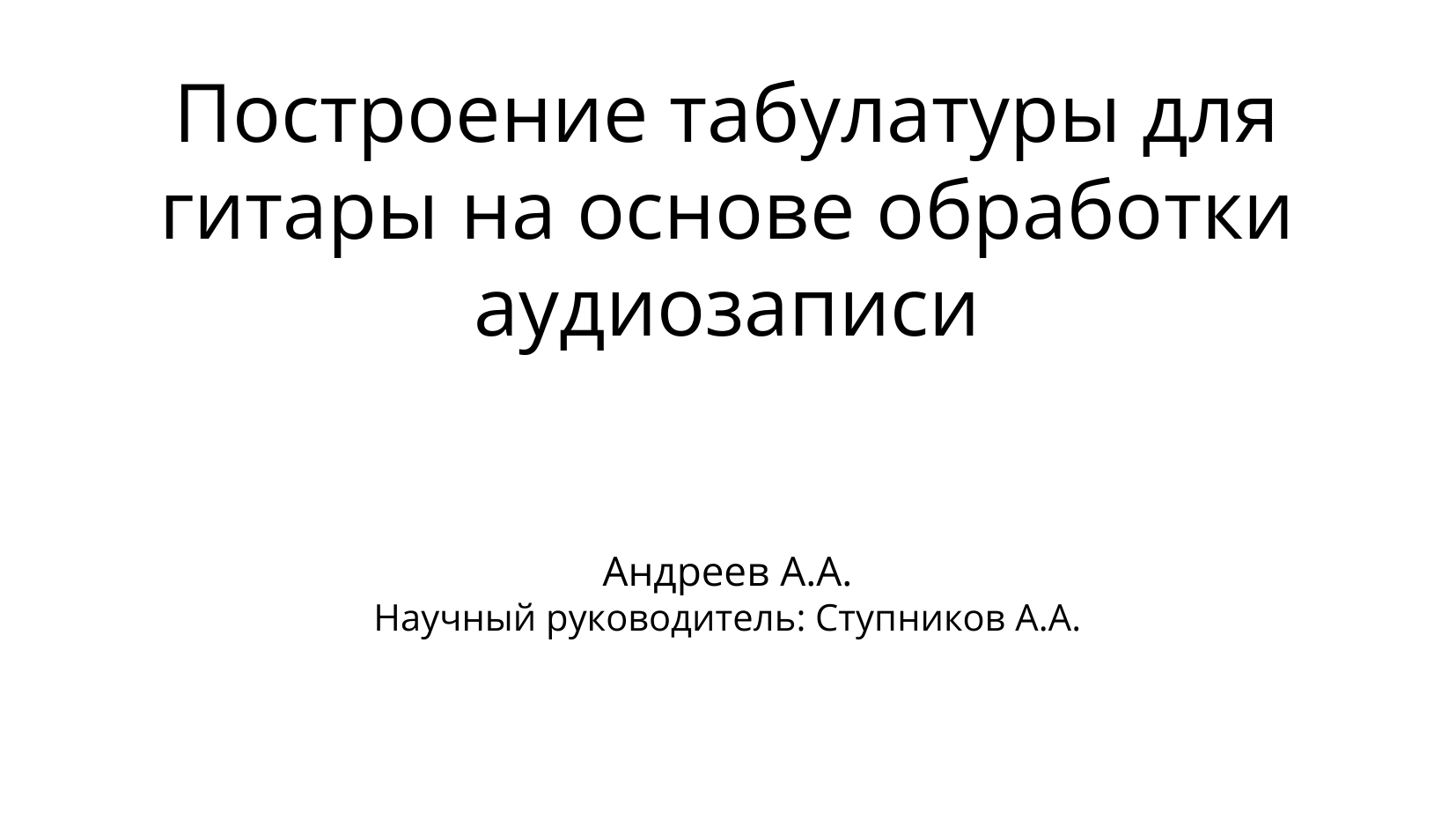

Построение табулатуры для гитары на основе обработки аудиозаписи

Андреев А.А.
Научный руководитель: Ступников А.А.